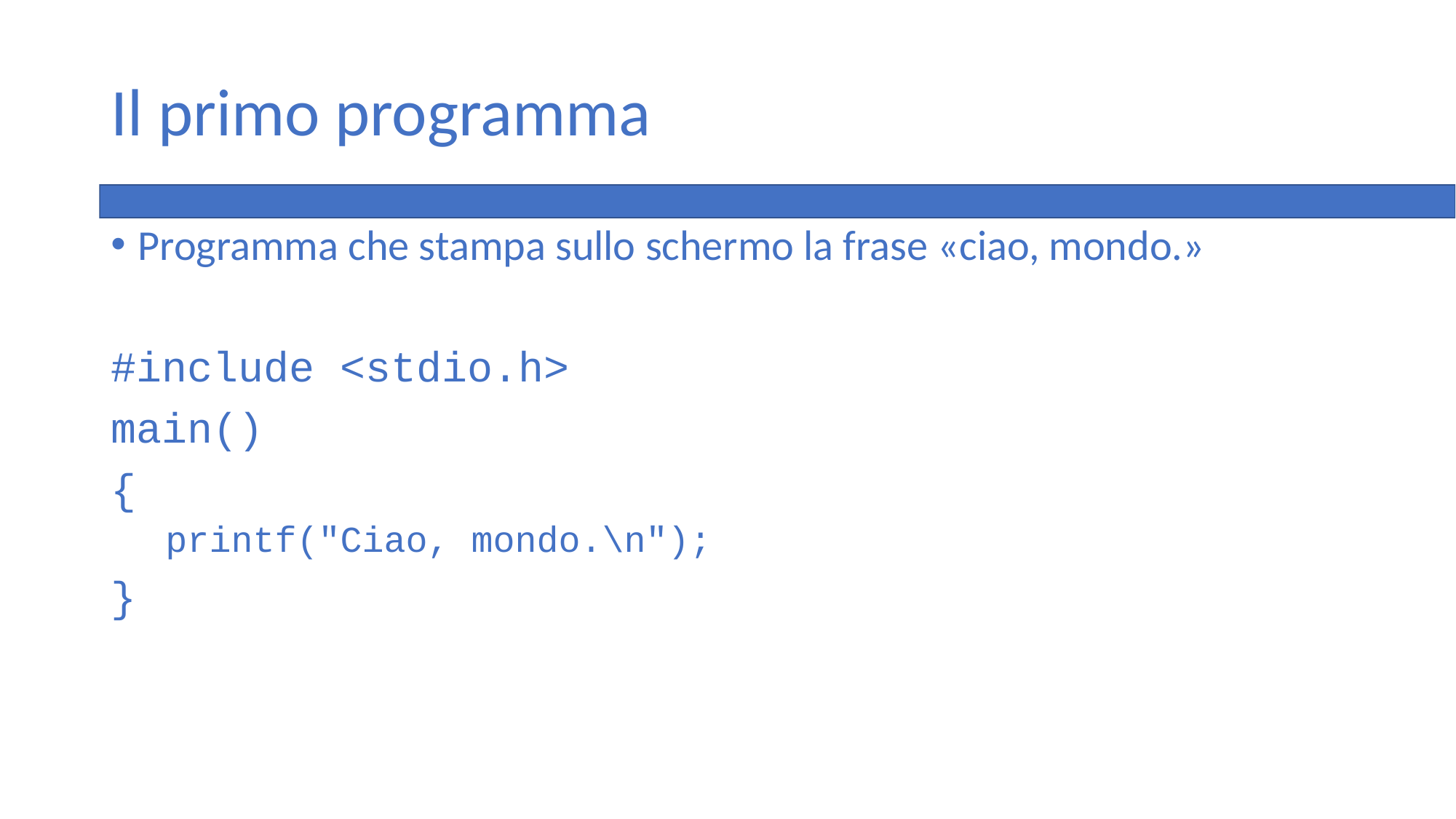

# Il primo programma
Programma che stampa sullo schermo la frase «ciao, mondo.»

#include <stdio.h>
main()
{
printf("Ciao, mondo.\n");
}